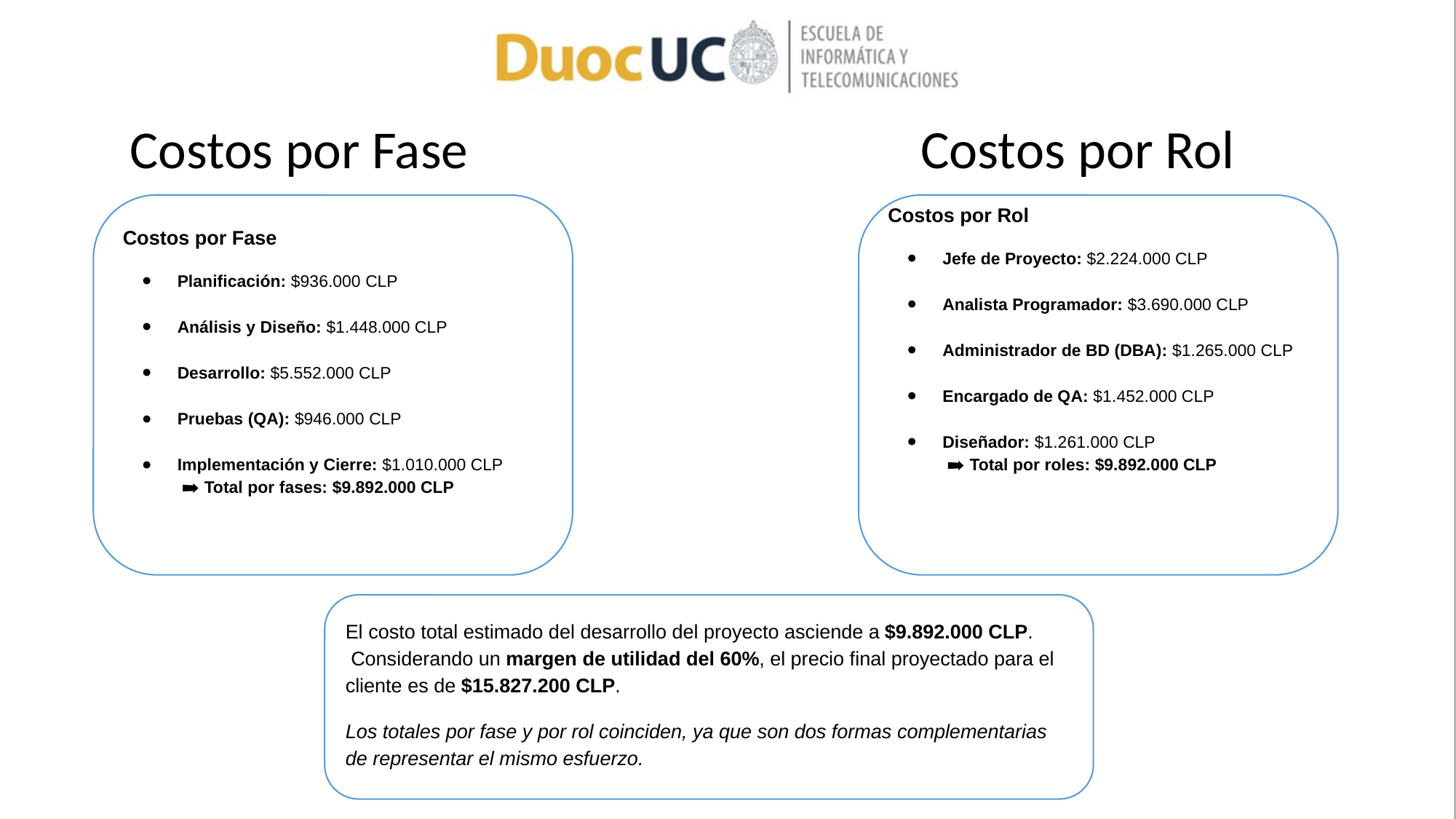

# Costos por Fase
Costos por Rol
Costos por Fase
Planificación: $936.000 CLP
Análisis y Diseño: $1.448.000 CLP
Desarrollo: $5.552.000 CLP
Pruebas (QA): $946.000 CLP
Implementación y Cierre: $1.010.000 CLP
 ➡️ Total por fases: $9.892.000 CLP

Costos por Rol
Jefe de Proyecto: $2.224.000 CLP
Analista Programador: $3.690.000 CLP
Administrador de BD (DBA): $1.265.000 CLP
Encargado de QA: $1.452.000 CLP
Diseñador: $1.261.000 CLP
 ➡️ Total por roles: $9.892.000 CLP

El costo total estimado del desarrollo del proyecto asciende a $9.892.000 CLP.
 Considerando un margen de utilidad del 60%, el precio final proyectado para el cliente es de $15.827.200 CLP.
Los totales por fase y por rol coinciden, ya que son dos formas complementarias de representar el mismo esfuerzo.